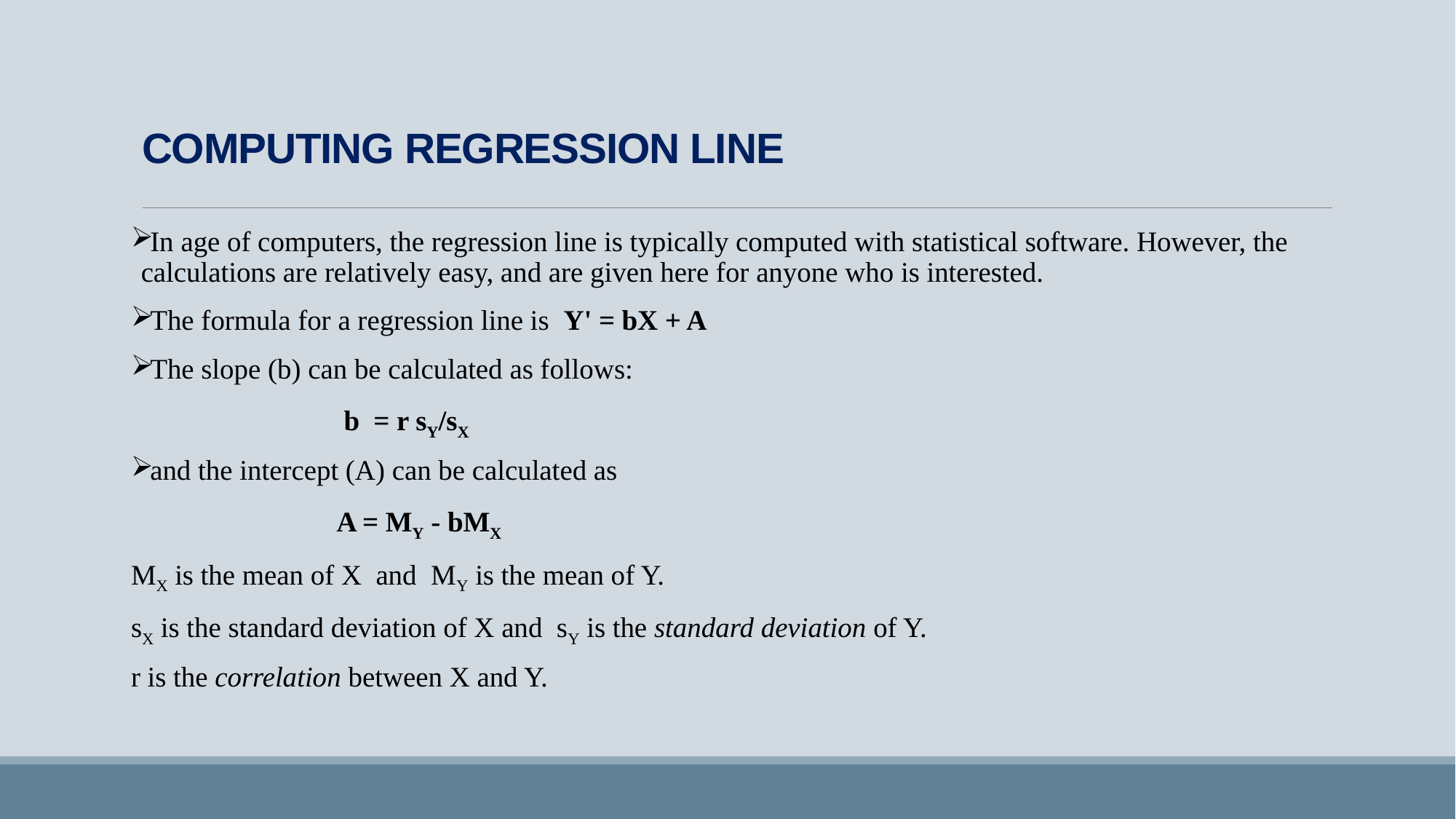

# COMPUTING REGRESSION LINE
In age of computers, the regression line is typically computed with statistical software. However, the calculations are relatively easy, and are given here for anyone who is interested.
The formula for a regression line is  Y' = bX + A
The slope (b) can be calculated as follows:
                              b  = r sY/sX
and the intercept (A) can be calculated as
                             A = MY - bMX
MX is the mean of X  and  MY is the mean of Y.
sX is the standard deviation of X and  sY is the standard deviation of Y.
r is the correlation between X and Y.